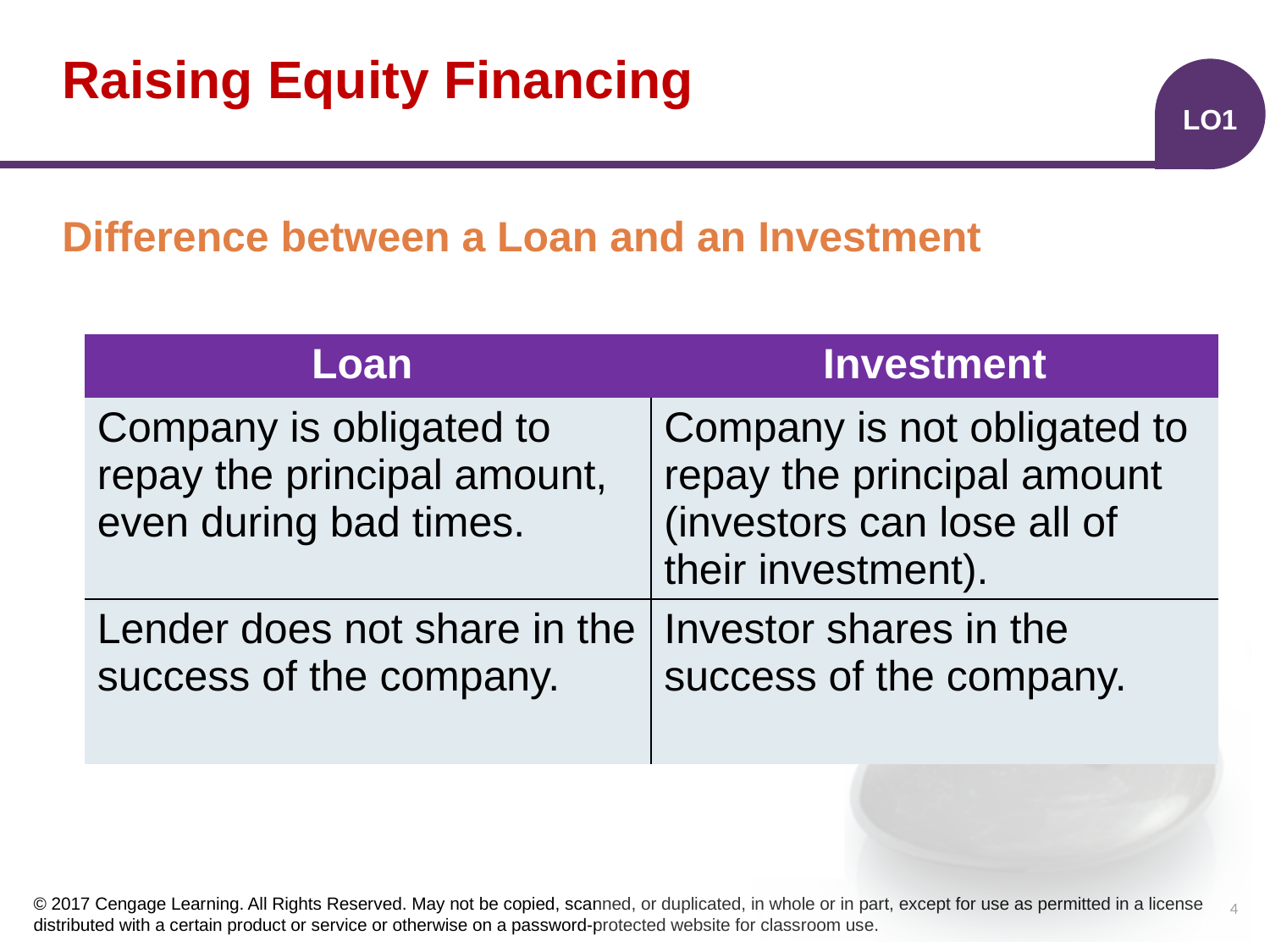

# Raising Equity Financing
LO1
Difference between a Loan and an Investment

| Loan | Investment |
| --- | --- |
| Company is obligated to repay the principal amount, even during bad times. | Company is not obligated to repay the principal amount (investors can lose all of their investment). |
| Lender does not share in the success of the company. | Investor shares in the success of the company. |
4